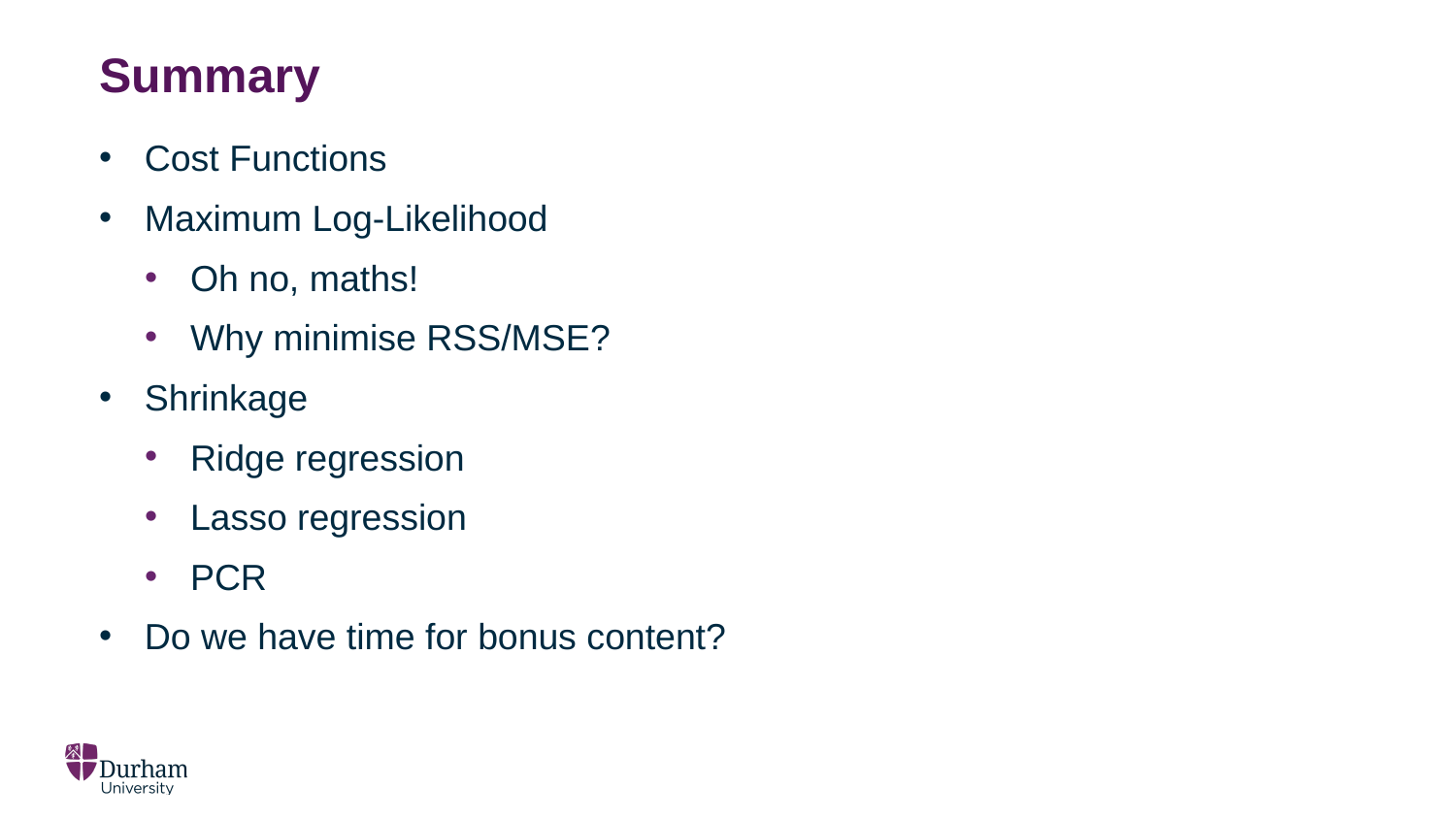

# Summary
Cost Functions
Maximum Log-Likelihood
Oh no, maths!
Why minimise RSS/MSE?
Shrinkage
Ridge regression
Lasso regression
PCR
Do we have time for bonus content?